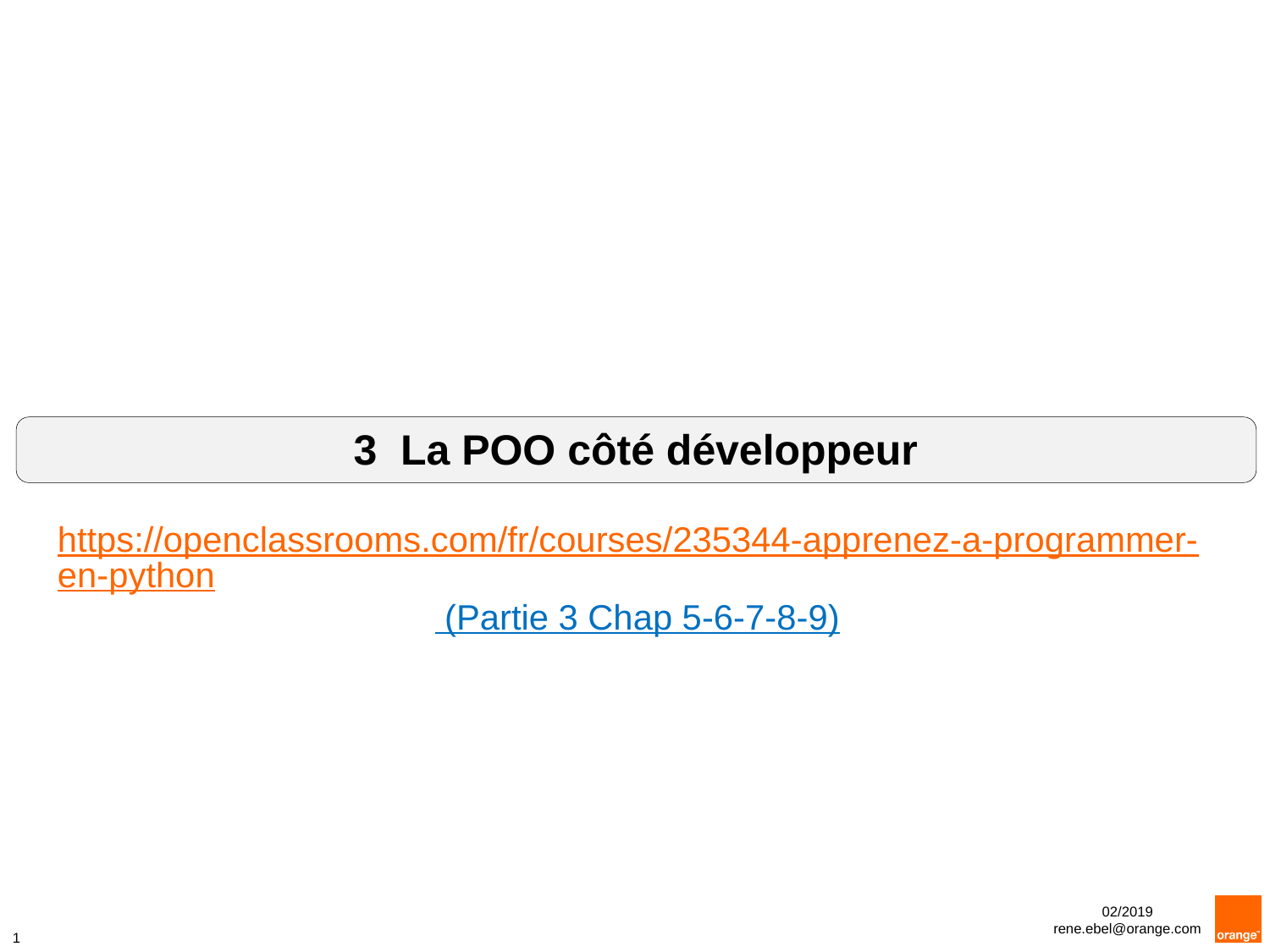

3  La POO côté développeur

https://openclassrooms.com/fr/courses/235344-apprenez-a-programmer-en-python
 (Partie 3 Chap 5-6-7-8-9)
02/2019
rene.ebel@orange.com